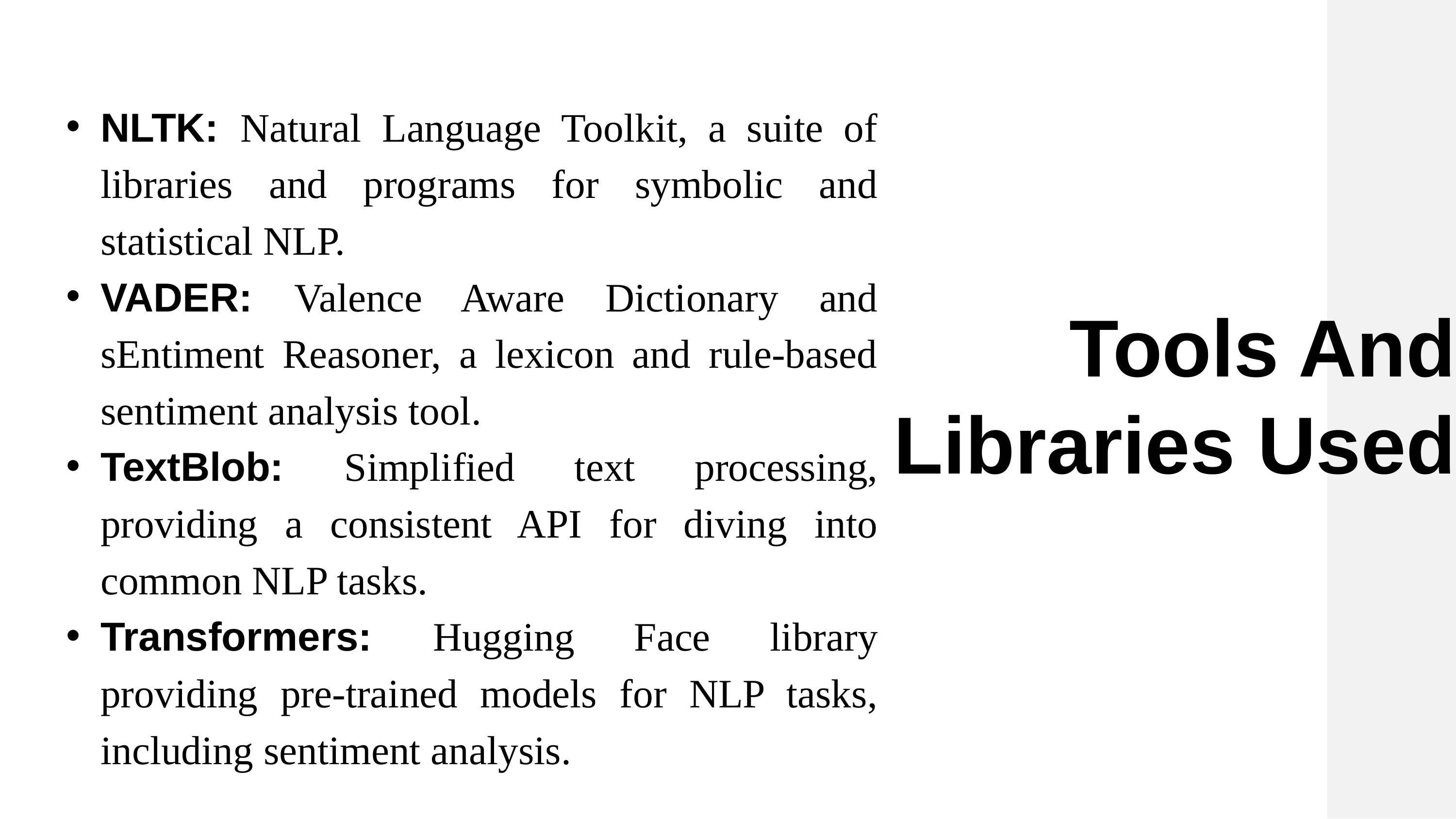

NLTK: Natural Language Toolkit, a suite of libraries and programs for symbolic and statistical NLP.
VADER: Valence Aware Dictionary and sEntiment Reasoner, a lexicon and rule-based sentiment analysis tool.
TextBlob: Simplified text processing, providing a consistent API for diving into common NLP tasks.
Transformers: Hugging Face library providing pre-trained models for NLP tasks, including sentiment analysis.
Tools And Libraries Used